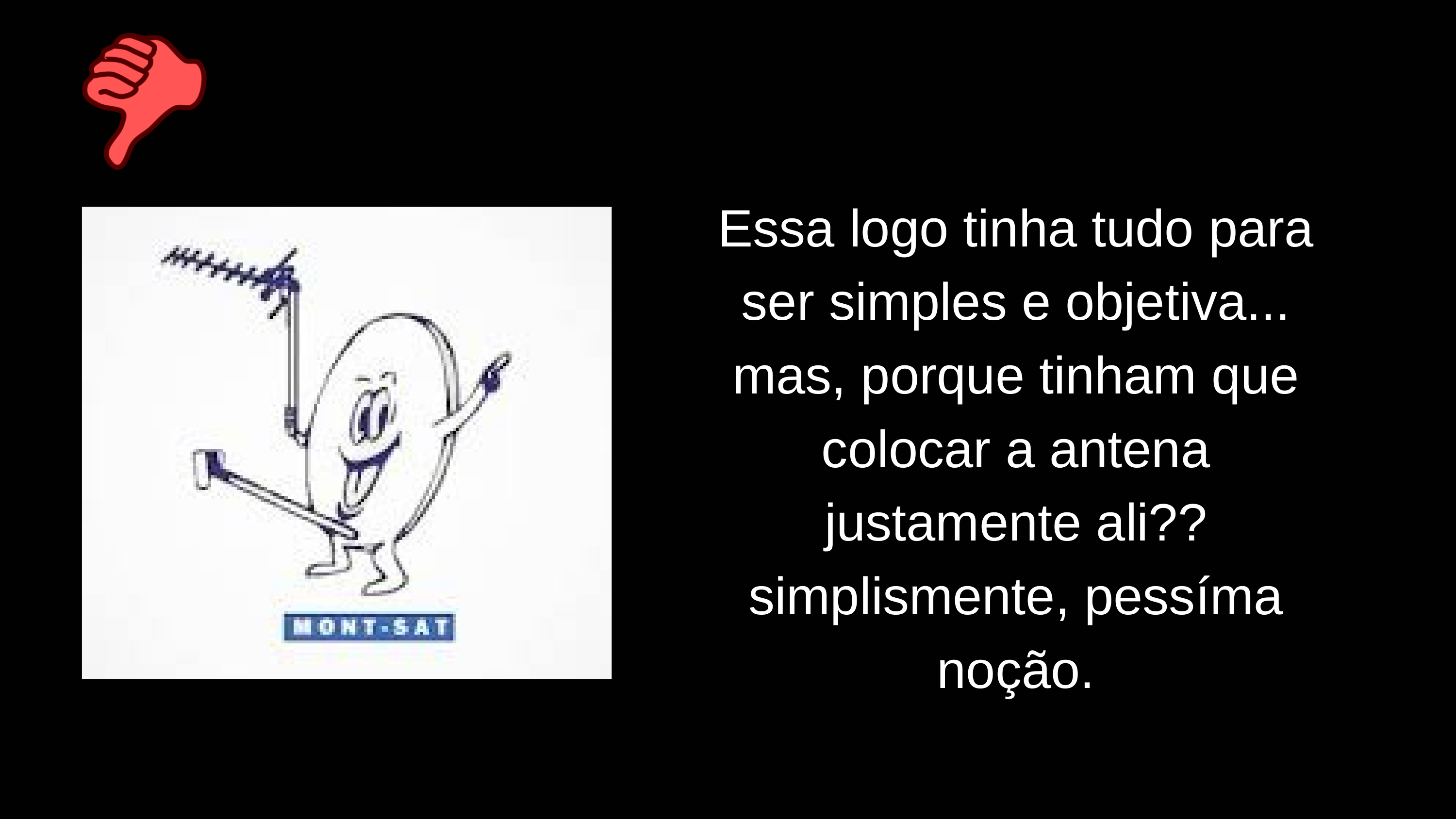

Essa logo tinha tudo para ser simples e objetiva... mas, porque tinham que colocar a antena justamente ali?? simplismente, pessíma noção.